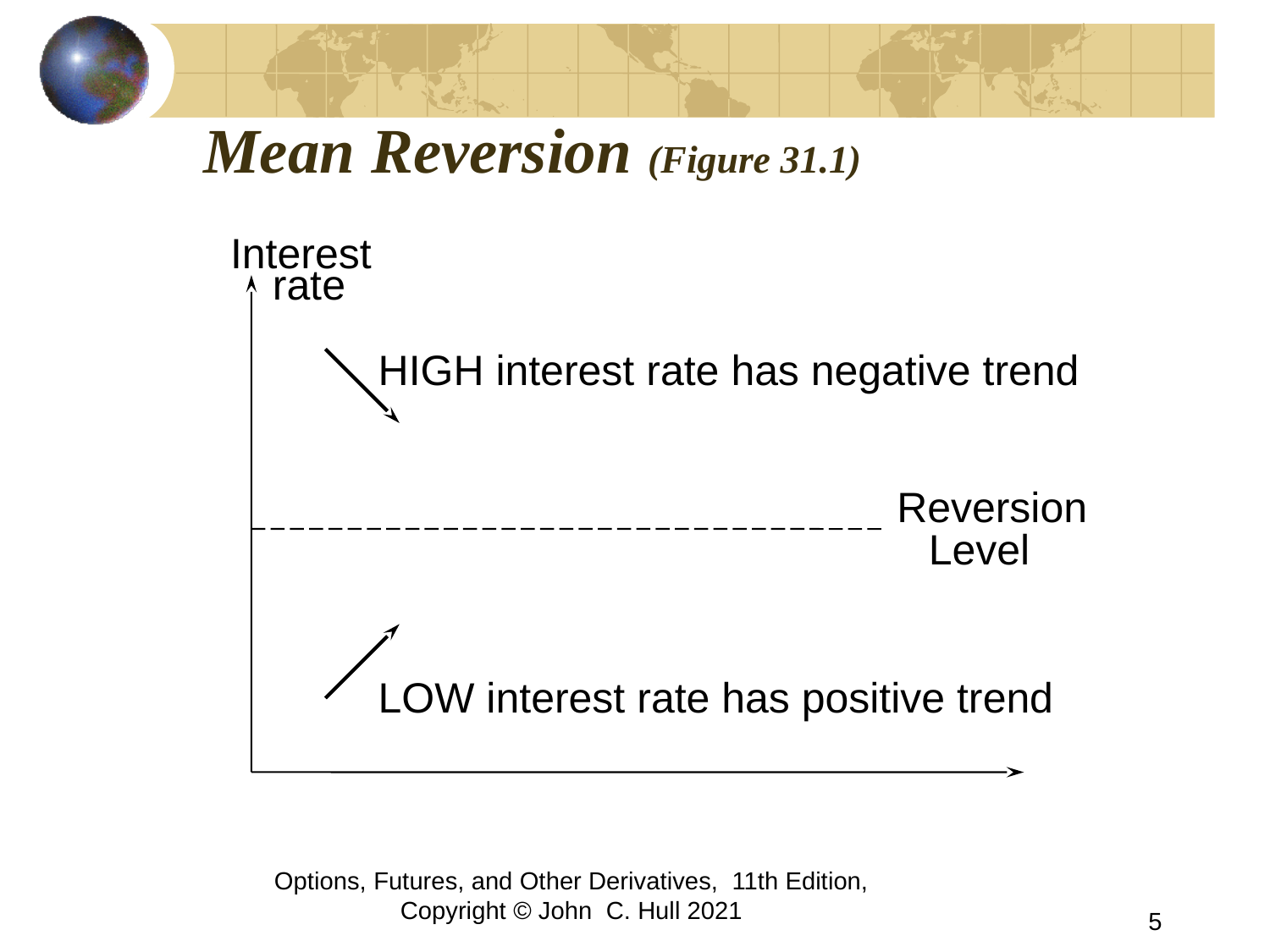

# Mean Reversion (Figure 31.1)
Interest
rate

HIGH interest rate has negative trend

Reversion
Level

LOW interest rate has positive trend

Options, Futures, and Other Derivatives,  11th Edition, Copyright © John  C. Hull 2021
5